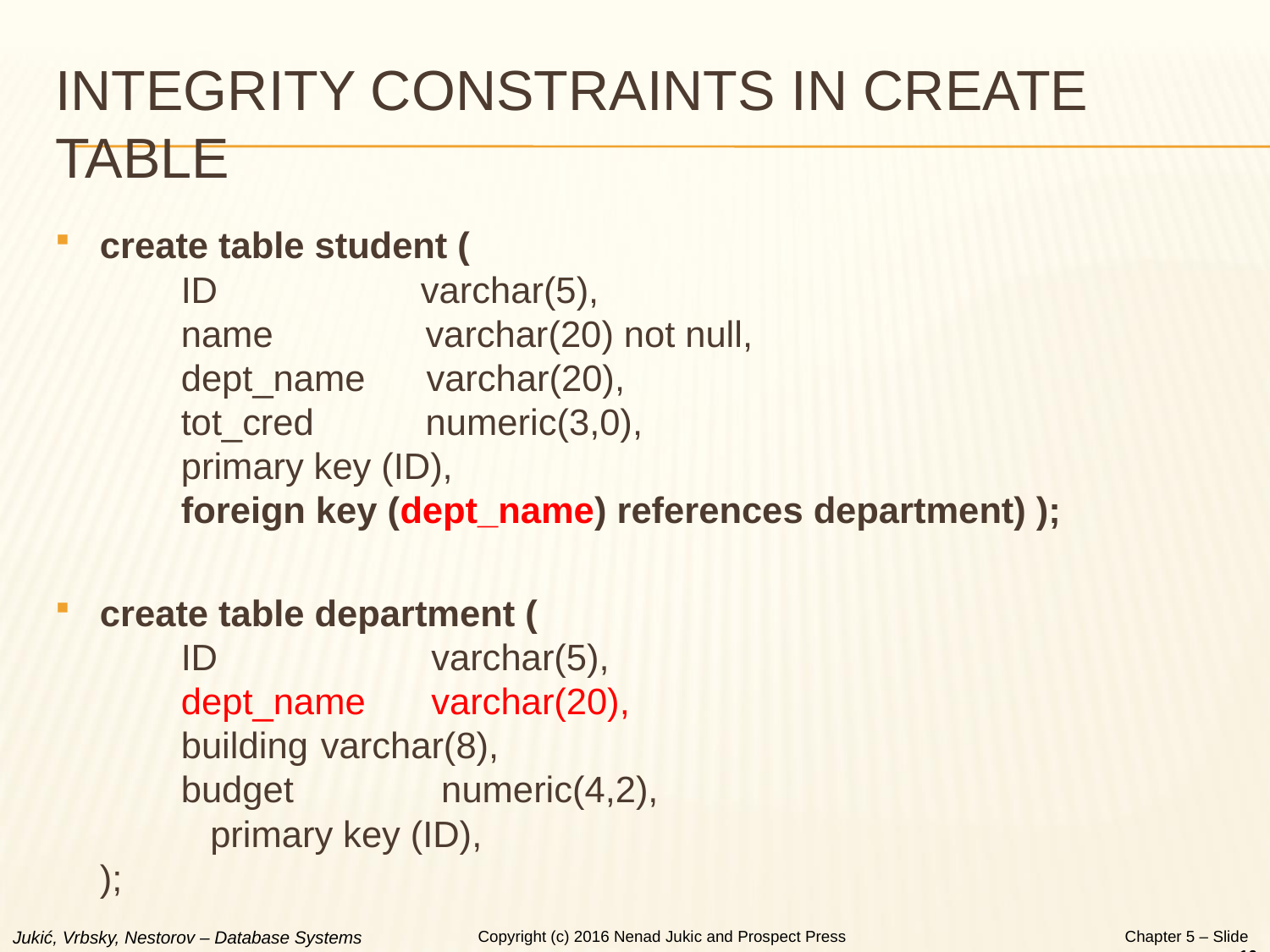

# Integrity Constraints in Create Table
create table student (
        ID                    varchar(5),
        name               varchar(20) not null,
        dept_name      varchar(20),
        tot_cred           numeric(3,0),
        primary key (ID),
        foreign key (dept_name) references department) );

create table department (
        ID                   	varchar(5),
        dept_name   	varchar(20),
        building	varchar(8),
        budget        	 numeric(4,2),
	primary key (ID),
);

Jukić, Vrbsky, Nestorov – Database Systems
Chapter 5 – Slide  16